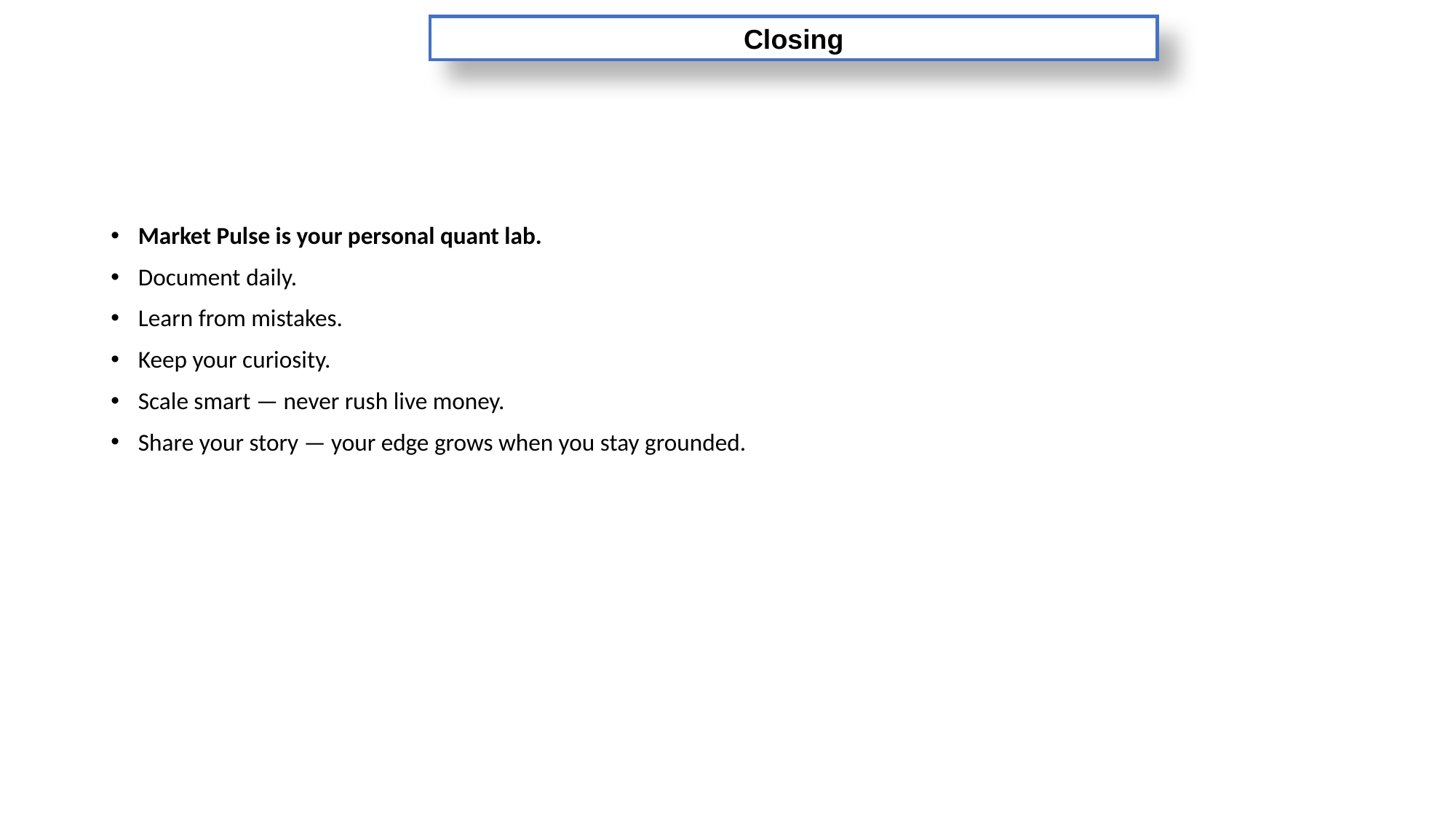

Closing
Market Pulse is your personal quant lab.
Document daily.
Learn from mistakes.
Keep your curiosity.
Scale smart — never rush live money.
Share your story — your edge grows when you stay grounded.